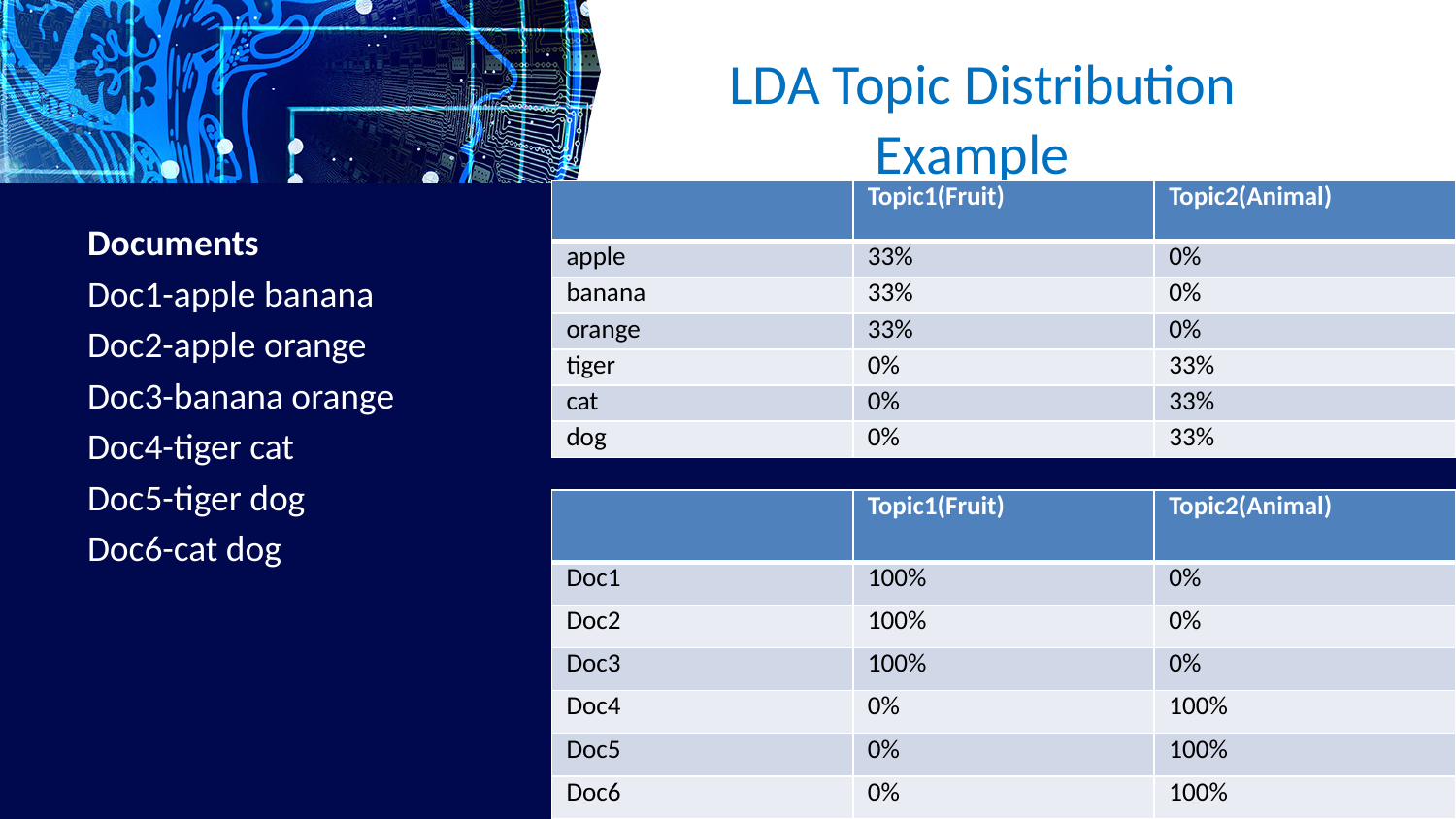

#
    	LDA Topic Distribution  			Example

Documents
Doc1-apple banana
Doc2-apple orange
Doc3-banana orange
Doc4-tiger cat
Doc5-tiger dog
Doc6-cat dog

|  | Topic1(Fruit) | Topic2(Animal) |
| --- | --- | --- |
| apple | 33% | 0% |
| banana | 33% | 0% |
| orange | 33% | 0% |
| tiger | 0% | 33% |
| cat | 0% | 33% |
| dog | 0% | 33% |
|  | Topic1(Fruit) | Topic2(Animal) |
| --- | --- | --- |
| Doc1 | 100% | 0% |
| Doc2 | 100% | 0% |
| Doc3 | 100% | 0% |
| Doc4 | 0% | 100% |
| Doc5 | 0% | 100% |
| Doc6 | 0% | 100% |